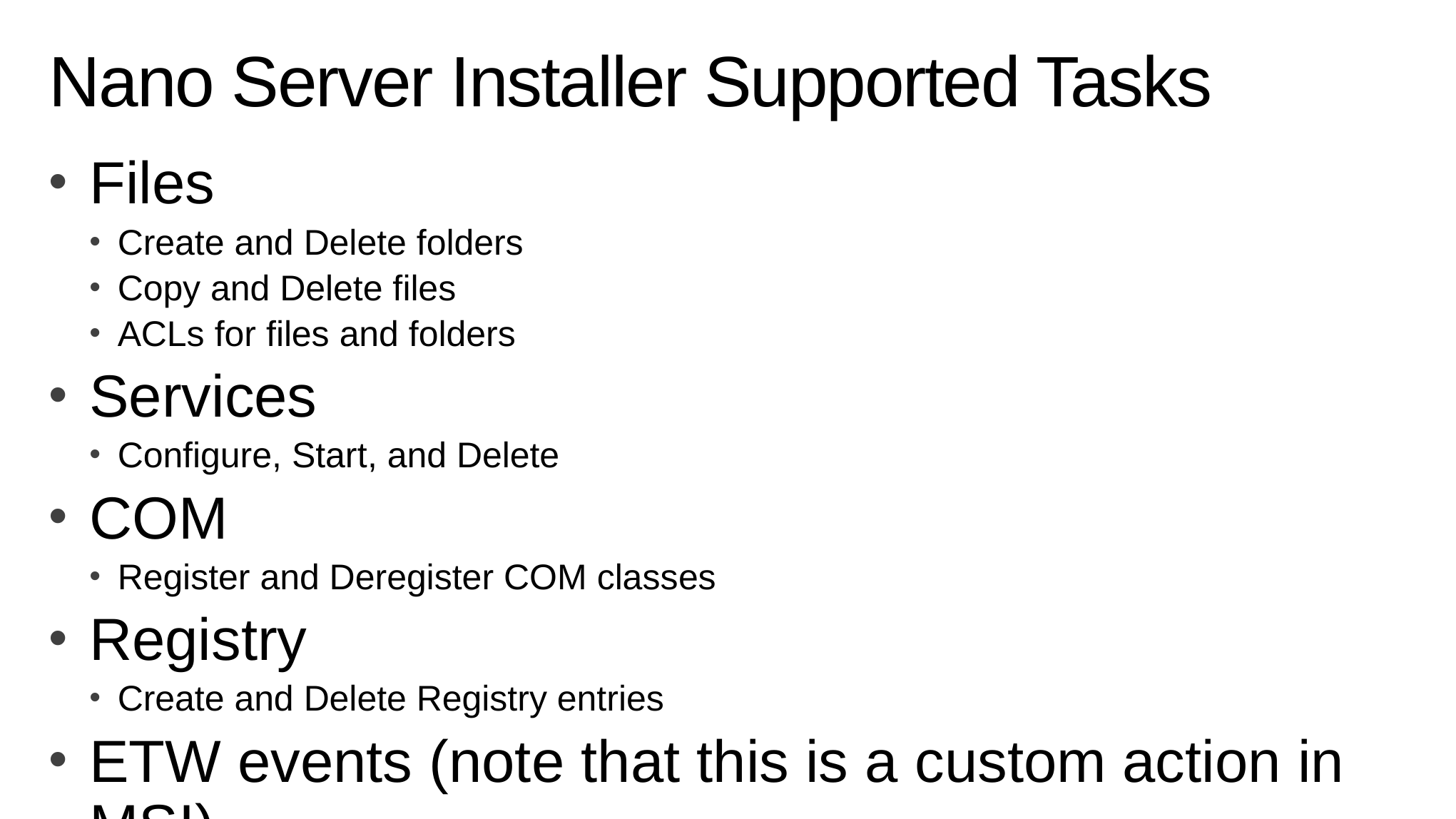

# Nano Server Installer Supported Tasks
Files​
Create and Delete folders
Copy and Delete files
ACLs for files and folders​
Services ​
Configure, Start​, and Delete​
COM ​
Register and Deregister COM class​es
Registry
Create and Delete Registry entries​
ETW events (note that this is a custom action in MSI)​